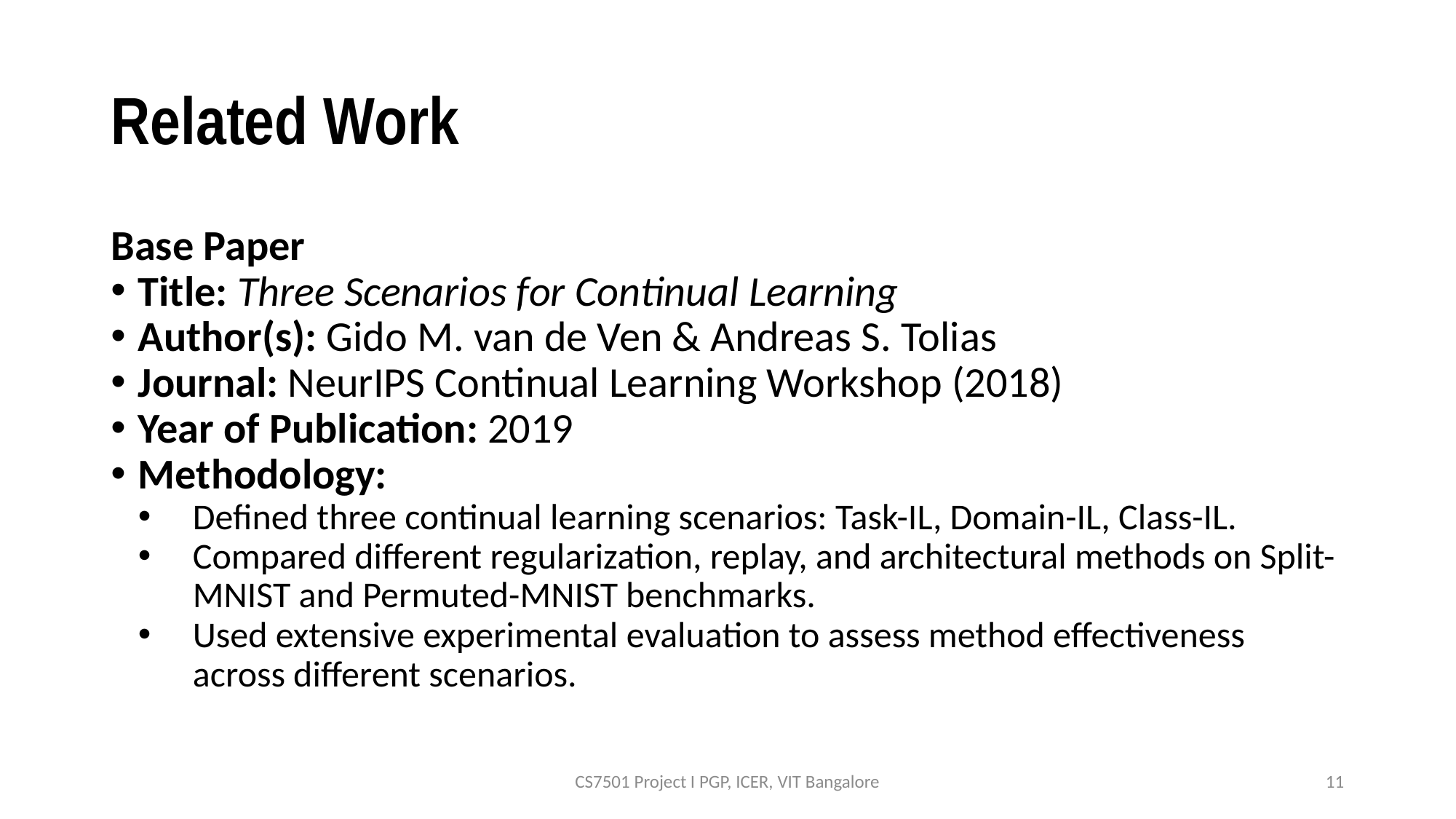

# Related Work
Base Paper
Title: Three Scenarios for Continual Learning
Author(s): Gido M. van de Ven & Andreas S. Tolias
Journal: NeurIPS Continual Learning Workshop (2018)
Year of Publication: 2019
Methodology:
Defined three continual learning scenarios: Task-IL, Domain-IL, Class-IL.
Compared different regularization, replay, and architectural methods on Split-MNIST and Permuted-MNIST benchmarks.
Used extensive experimental evaluation to assess method effectiveness across different scenarios.

CS7501 Project I PGP, ICER, VIT Bangalore
11